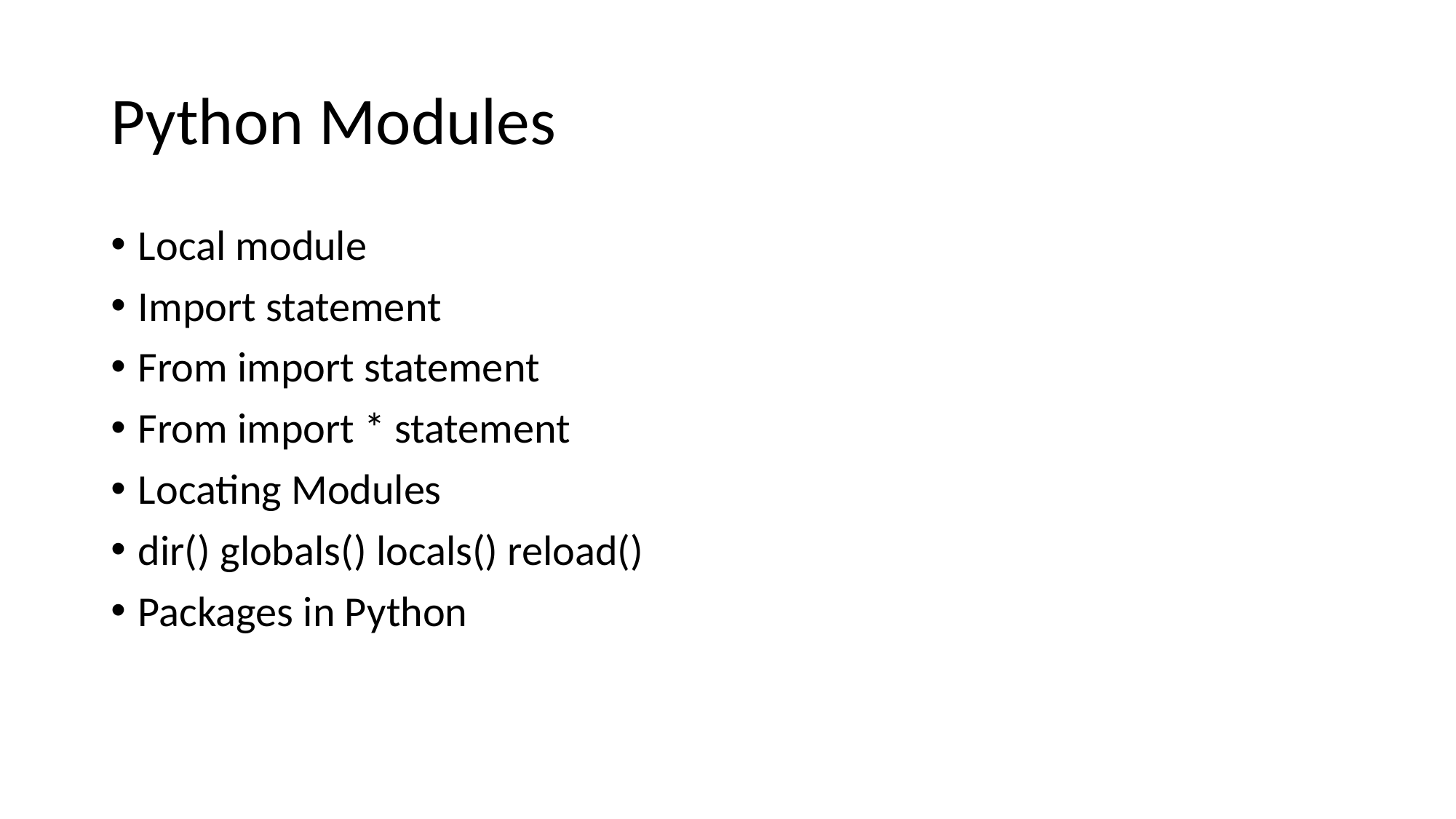

# Python Modules
Local module
Import statement
From import statement
From import * statement
Locating Modules
dir() globals() locals() reload()
Packages in Python